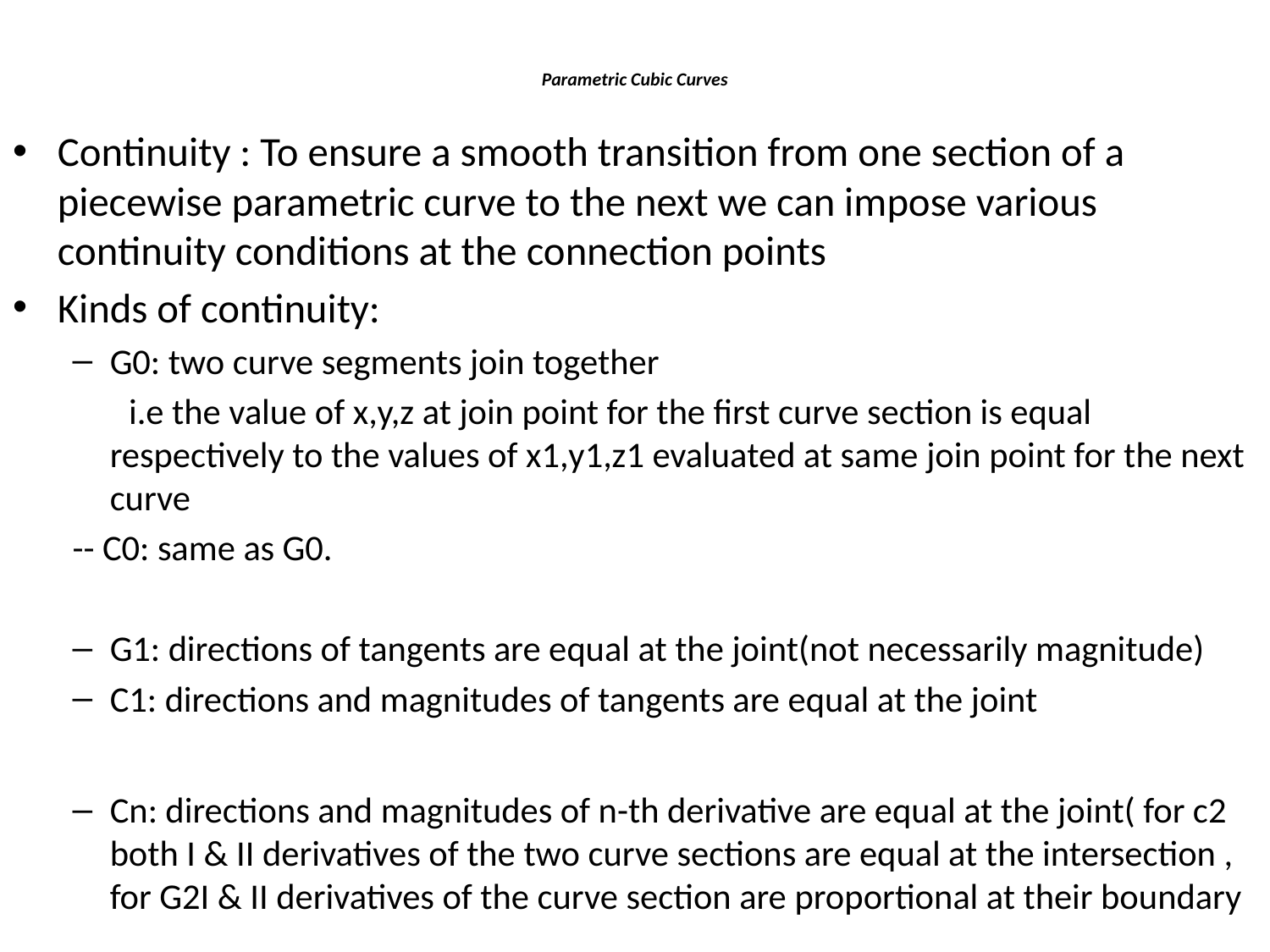

# Parametric Cubic Curves
Continuity : To ensure a smooth transition from one section of a piecewise parametric curve to the next we can impose various continuity conditions at the connection points
Kinds of continuity:
G0: two curve segments join together
       i.e the value of x,y,z at join point for the first curve section is equal respectively to the values of x1,y1,z1 evaluated at same join point for the next curve
-- C0: same as G0.

G1: directions of tangents are equal at the joint(not necessarily magnitude)
C1: directions and magnitudes of tangents are equal at the joint

Cn: directions and magnitudes of n-th derivative are equal at the joint( for c2 both I & II derivatives of the two curve sections are equal at the intersection , for G2I & II derivatives of the curve section are proportional at their boundary